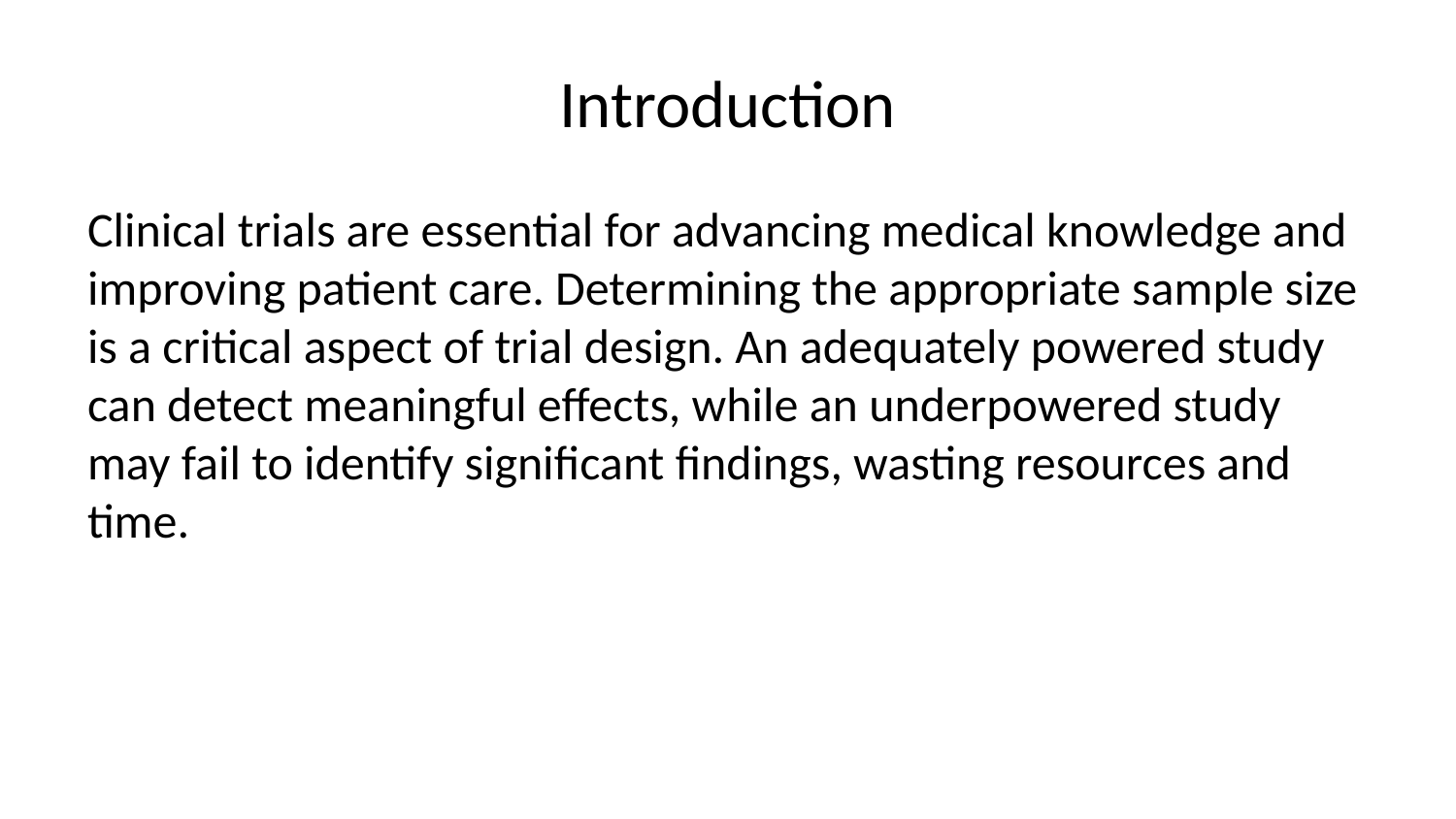

# Introduction
Clinical trials are essential for advancing medical knowledge and improving patient care. Determining the appropriate sample size is a critical aspect of trial design. An adequately powered study can detect meaningful effects, while an underpowered study may fail to identify significant findings, wasting resources and time.